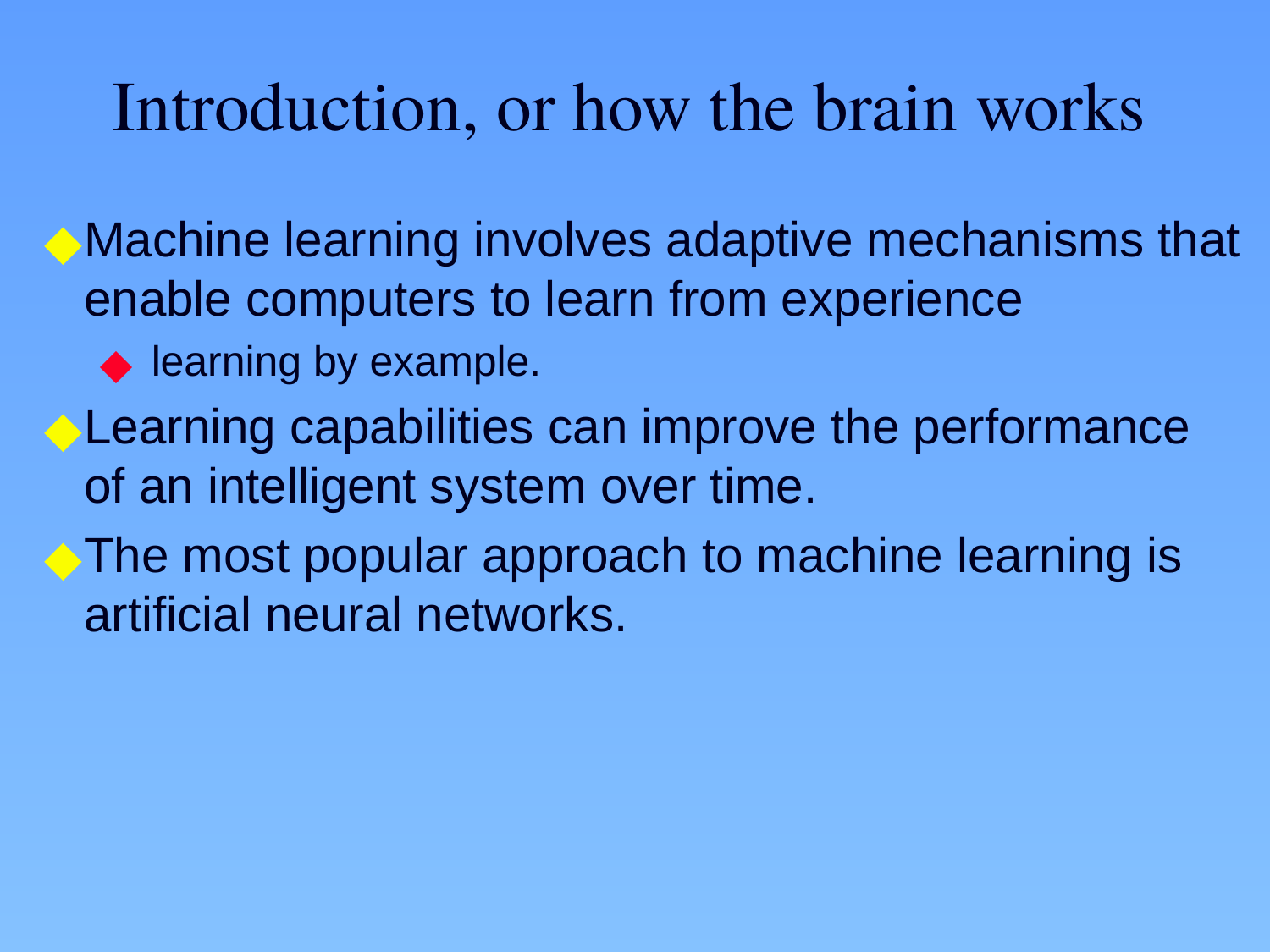

# Introduction, or how the brain works
Machine learning involves adaptive mechanisms that enable computers to learn from experience
 learning by example.
Learning capabilities can improve the performance of an intelligent system over time.
The most popular approach to machine learning is artificial neural networks.